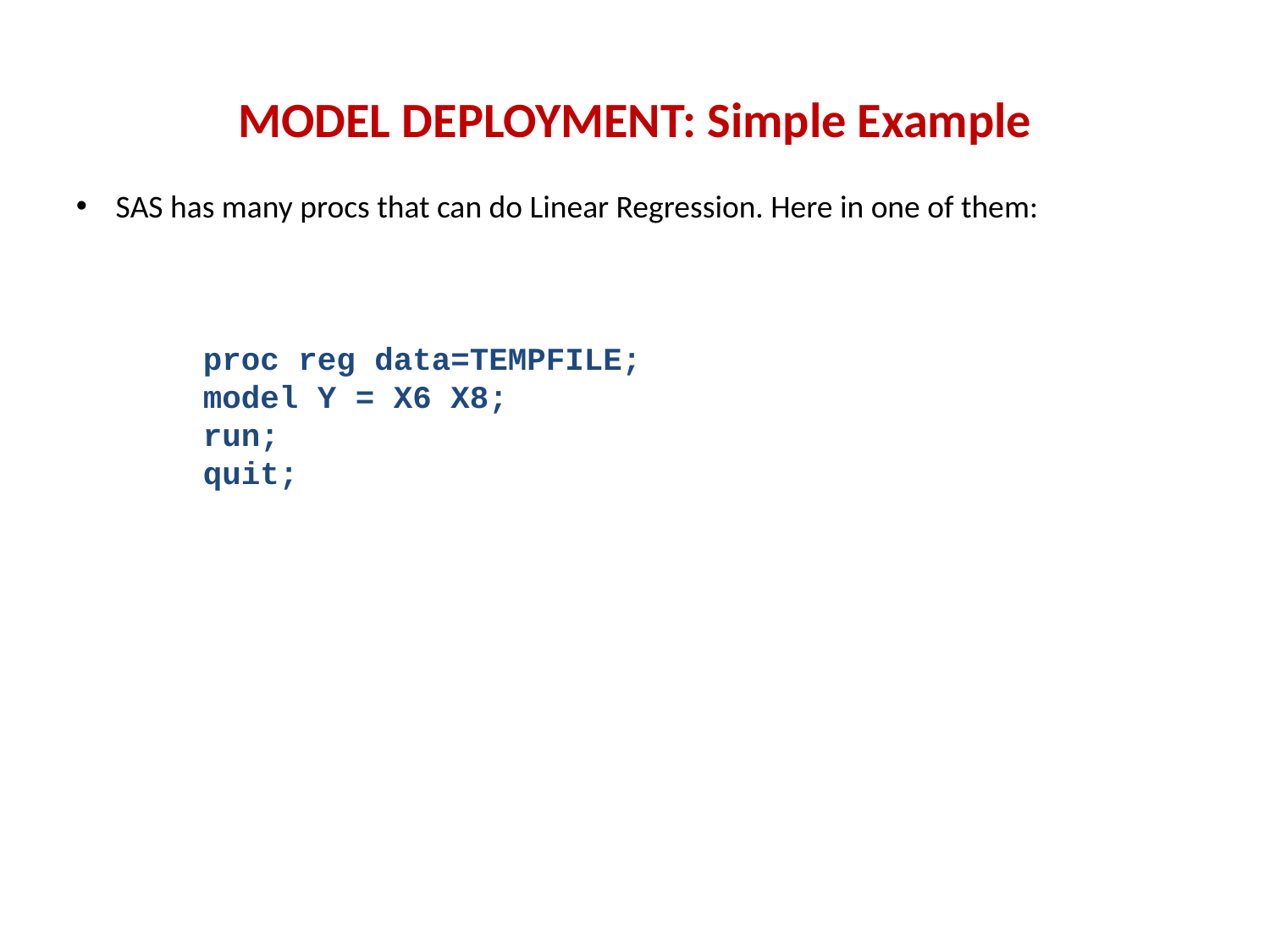

# MODEL DEPLOYMENT: Simple Example
SAS has many procs that can do Linear Regression. Here in one of them:

proc reg data=TEMPFILE;
model Y = X6 X8;
run;
quit;